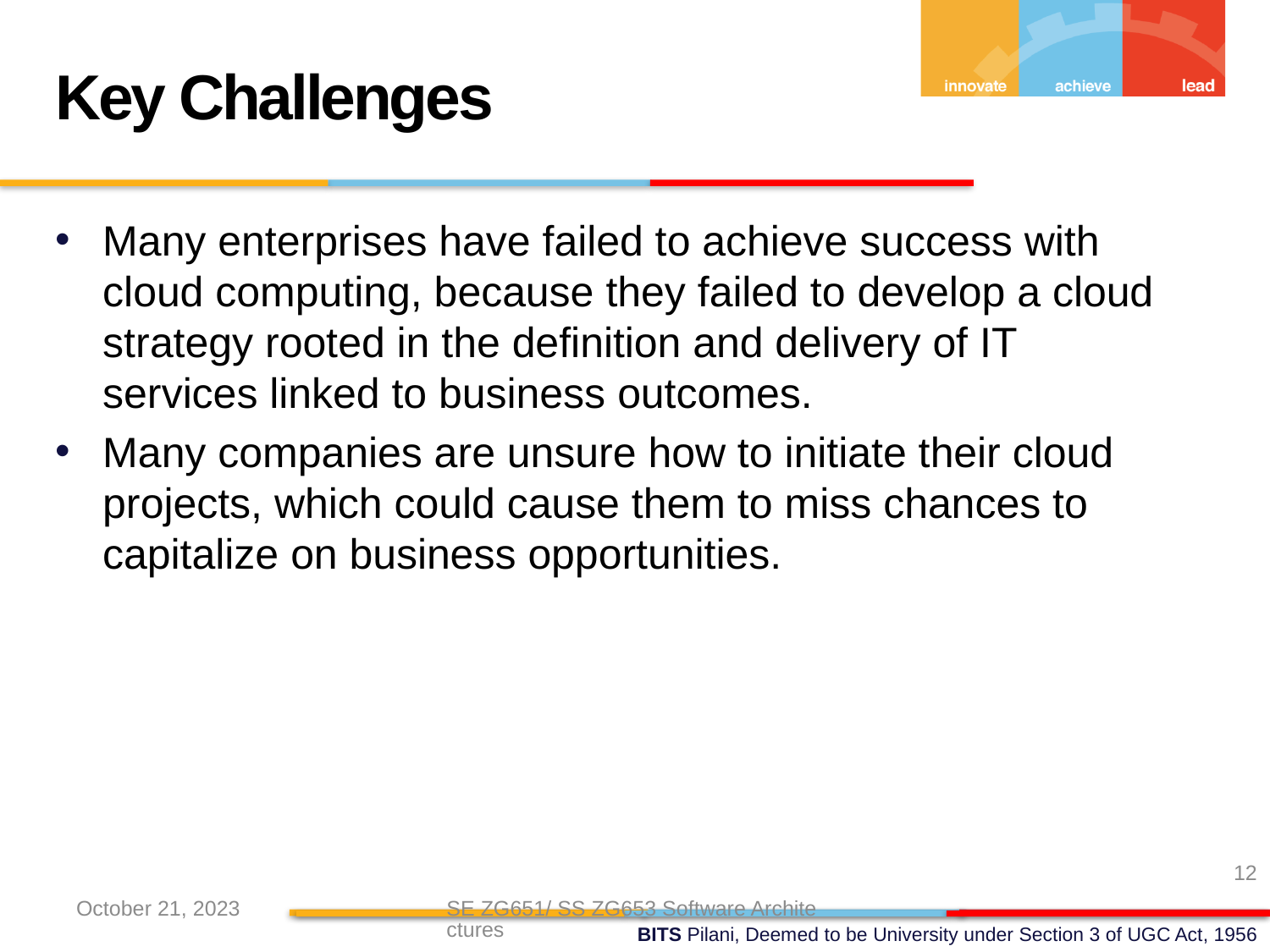

Key Challenges
Many enterprises have failed to achieve success with cloud computing, because they failed to develop a cloud strategy rooted in the definition and delivery of IT services linked to business outcomes.
Many companies are unsure how to initiate their cloud projects, which could cause them to miss chances to capitalize on business opportunities.

12
October 21, 2023
SE ZG651/ SS ZG653 Software Architectures